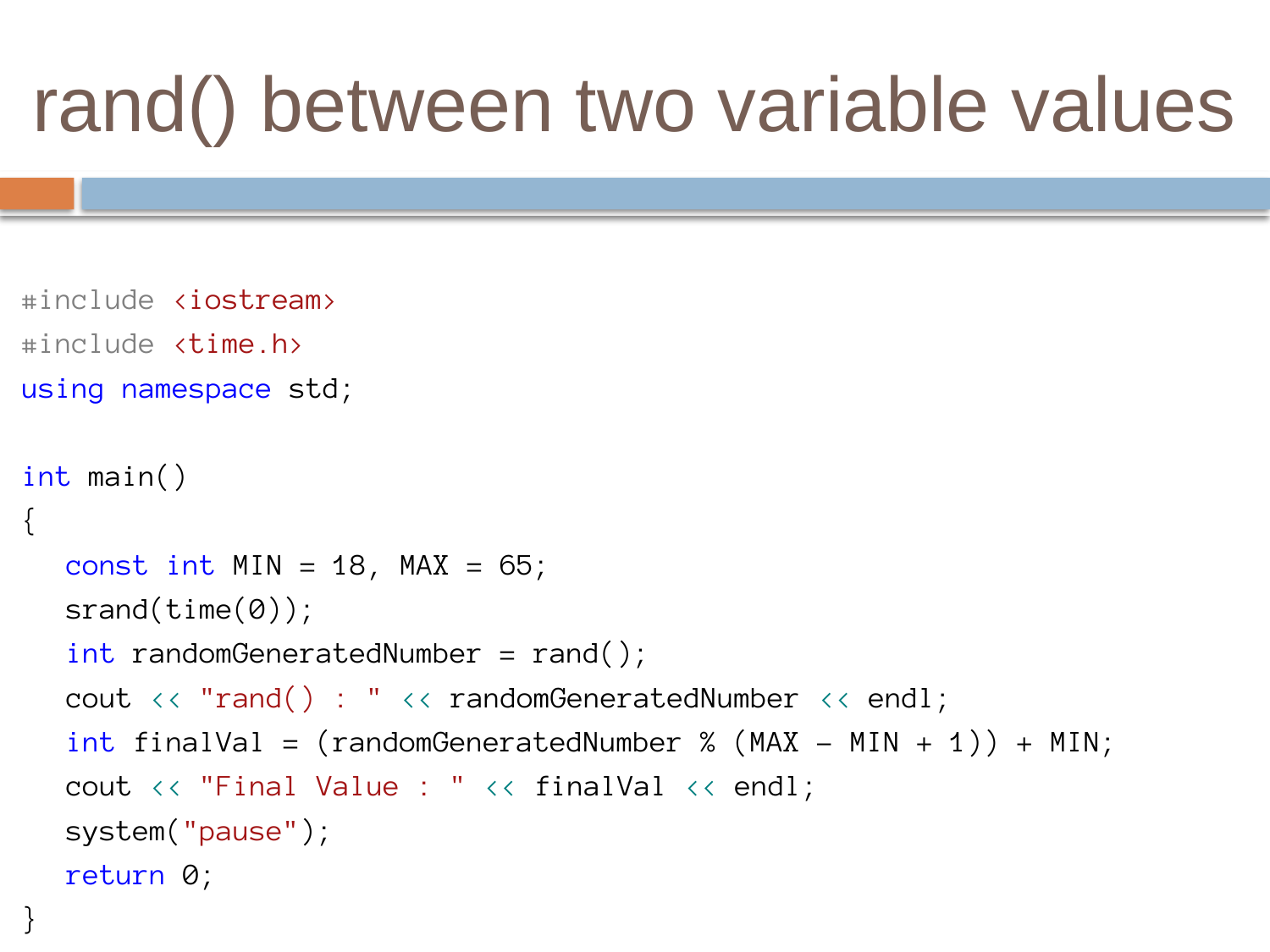

# rand() between two variable values

#include <iostream>
#include <time.h>
using namespace std;

int main()
{
	const int MIN = 18, MAX = 65;
	srand(time(0));
	int randomGeneratedNumber = rand();
	cout << "rand() : " << randomGeneratedNumber << endl;
	int finalVal = (randomGeneratedNumber % (MAX - MIN + 1)) + MIN;
	cout << "Final Value : " << finalVal << endl;
	system("pause");
	return 0;
}